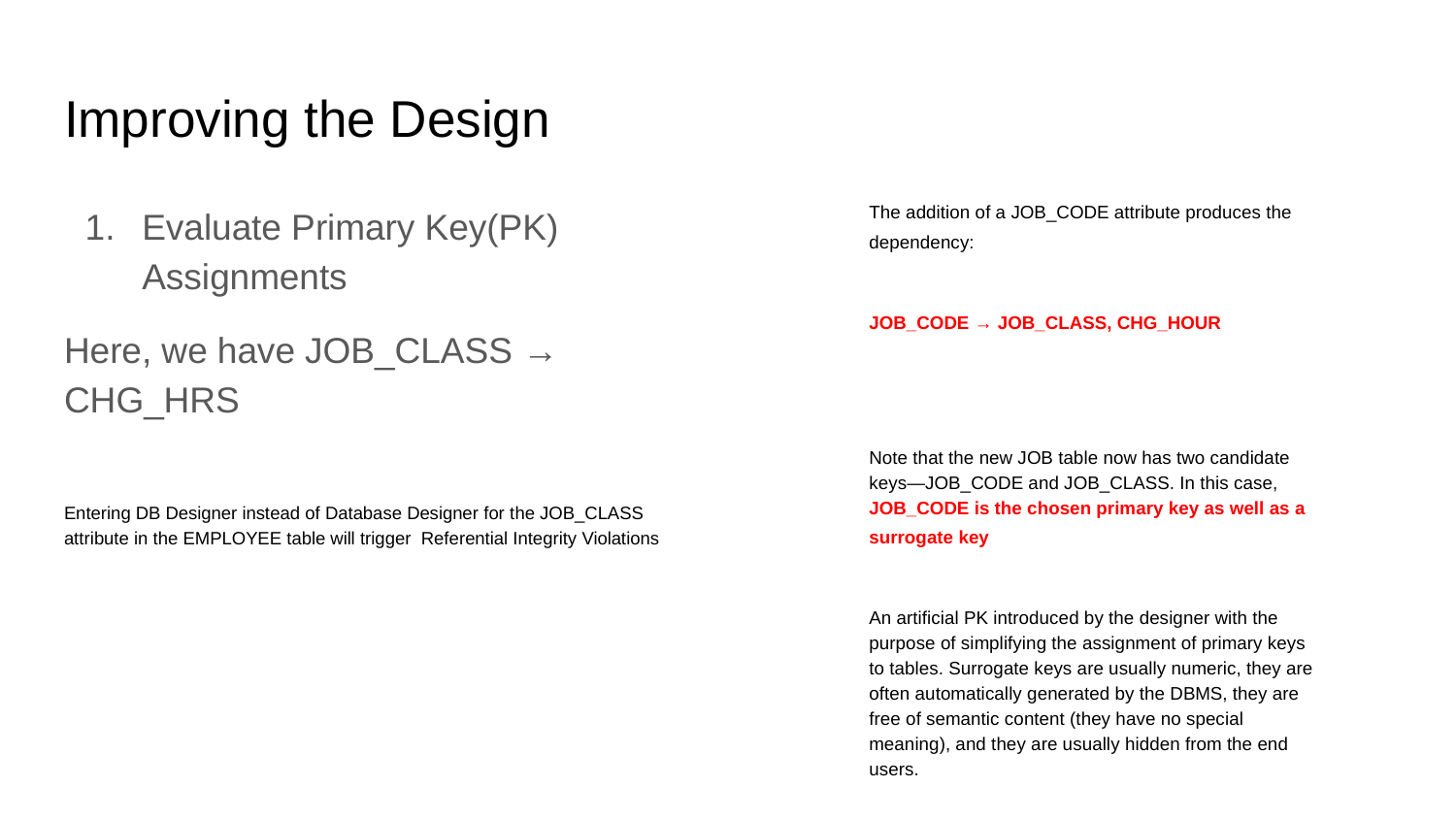

# Improving the Design

The addition of a JOB_CODE attribute produces the dependency:
JOB_CODE → JOB_CLASS, CHG_HOUR

Note that the new JOB table now has two candidate keys—JOB_CODE and JOB_CLASS. In this case, JOB_CODE is the chosen primary key as well as a surrogate key
An artificial PK introduced by the designer with the purpose of simplifying the assignment of primary keys to tables. Surrogate keys are usually numeric, they are often automatically generated by the DBMS, they are free of semantic content (they have no special meaning), and they are usually hidden from the end users.

Evaluate Primary Key(PK) Assignments
Here, we have JOB_CLASS → CHG_HRS

Entering DB Designer instead of Database Designer for the JOB_CLASS attribute in the EMPLOYEE table will trigger  Referential Integrity Violations